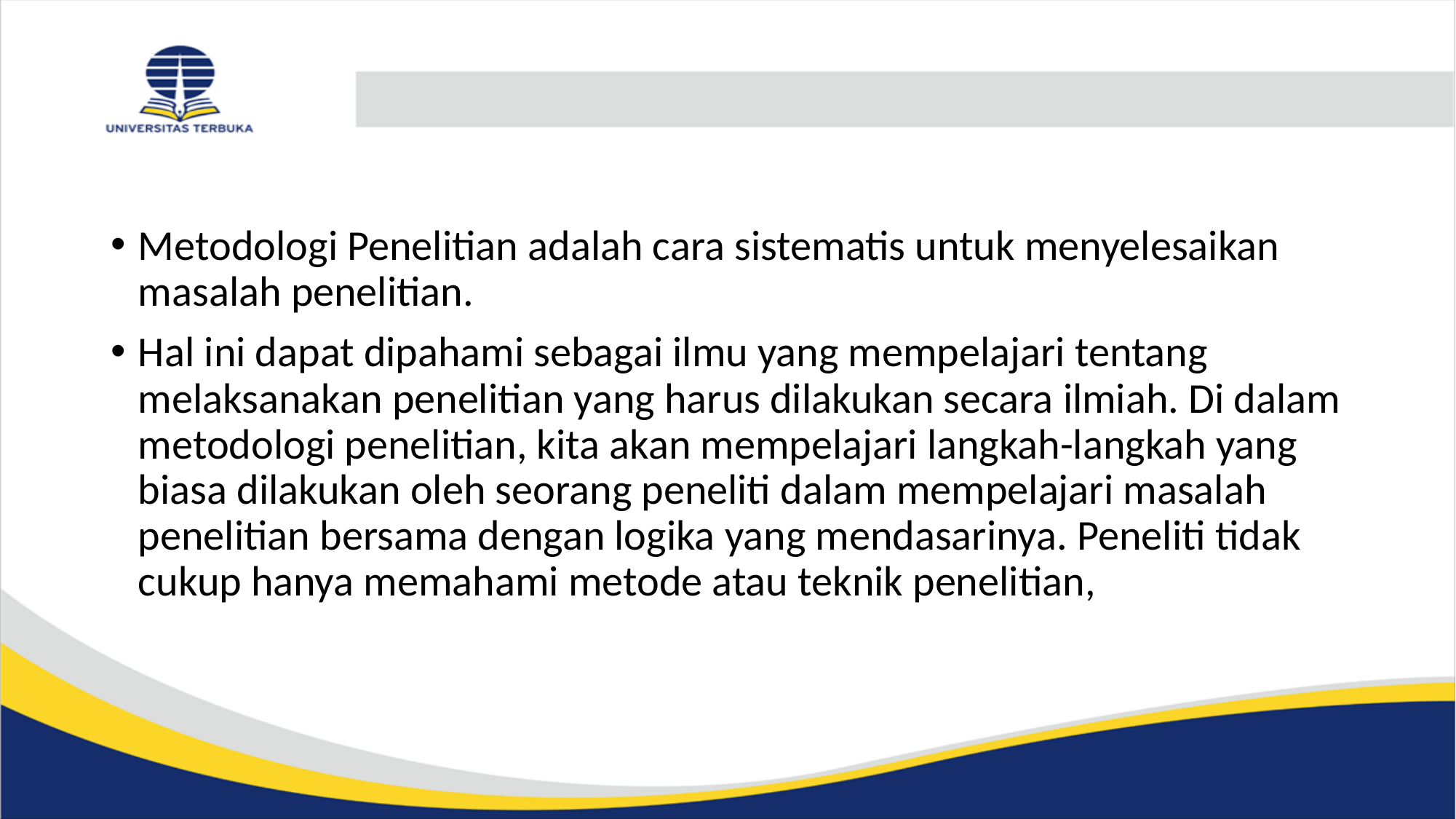

#

Metodologi Penelitian adalah cara sistematis untuk menyelesaikan masalah penelitian.
Hal ini dapat dipahami sebagai ilmu yang mempelajari tentang melaksanakan penelitian yang harus dilakukan secara ilmiah. Di dalam metodologi penelitian, kita akan mempelajari langkah-langkah yang biasa dilakukan oleh seorang peneliti dalam mempelajari masalah penelitian bersama dengan logika yang mendasarinya. Peneliti tidak cukup hanya memahami metode atau teknik penelitian,